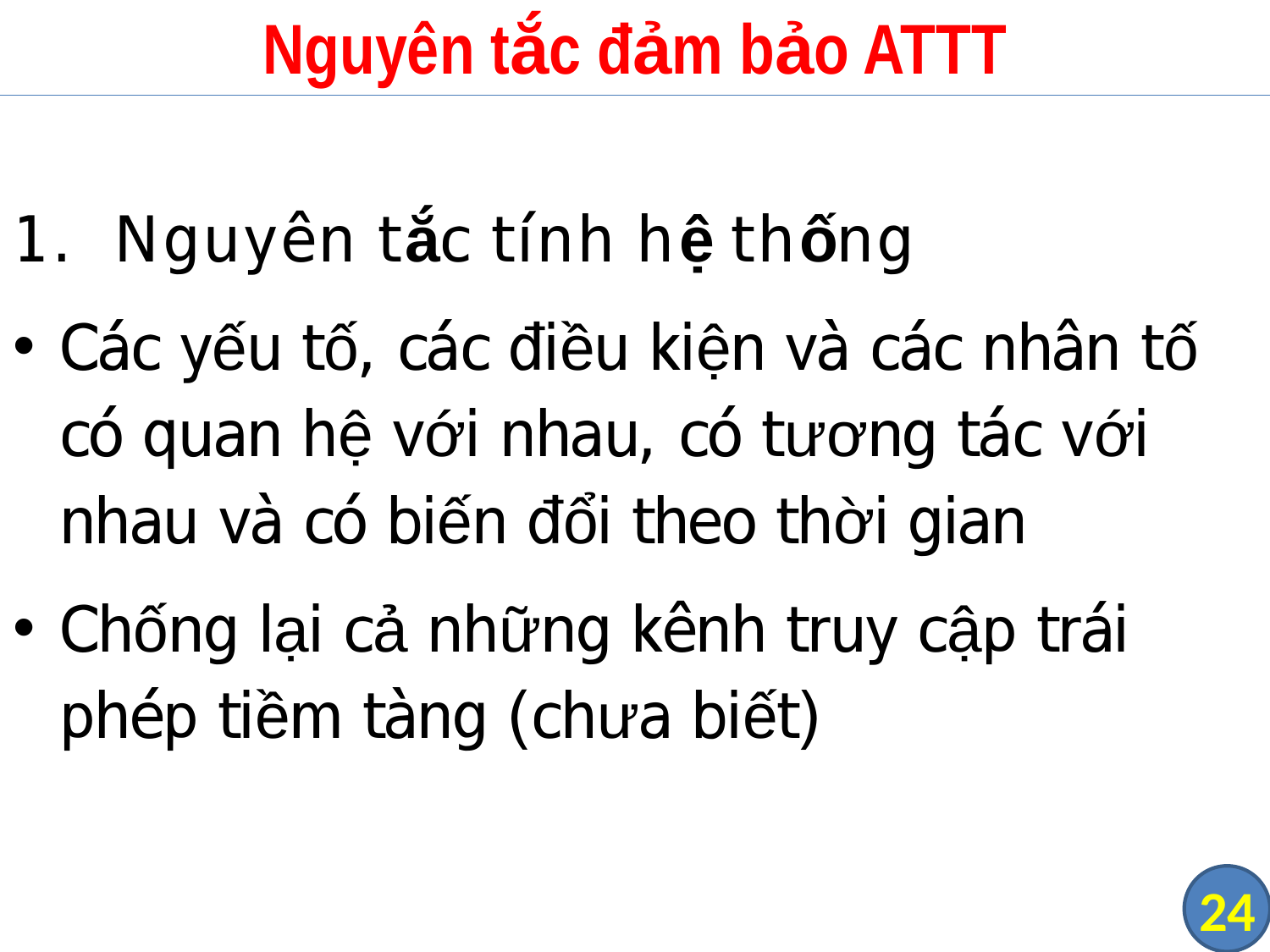

# Nguyên tắc đảm bảo ATTT
Nguyên tắc tính hệ thống
Các yếu tố, các điều kiện và các nhân tố có quan hệ với nhau, có tương tác với nhau và có biến đổi theo thời gian
Chống lại cả những kênh truy cập trái phép tiềm tàng (chưa biết)

24